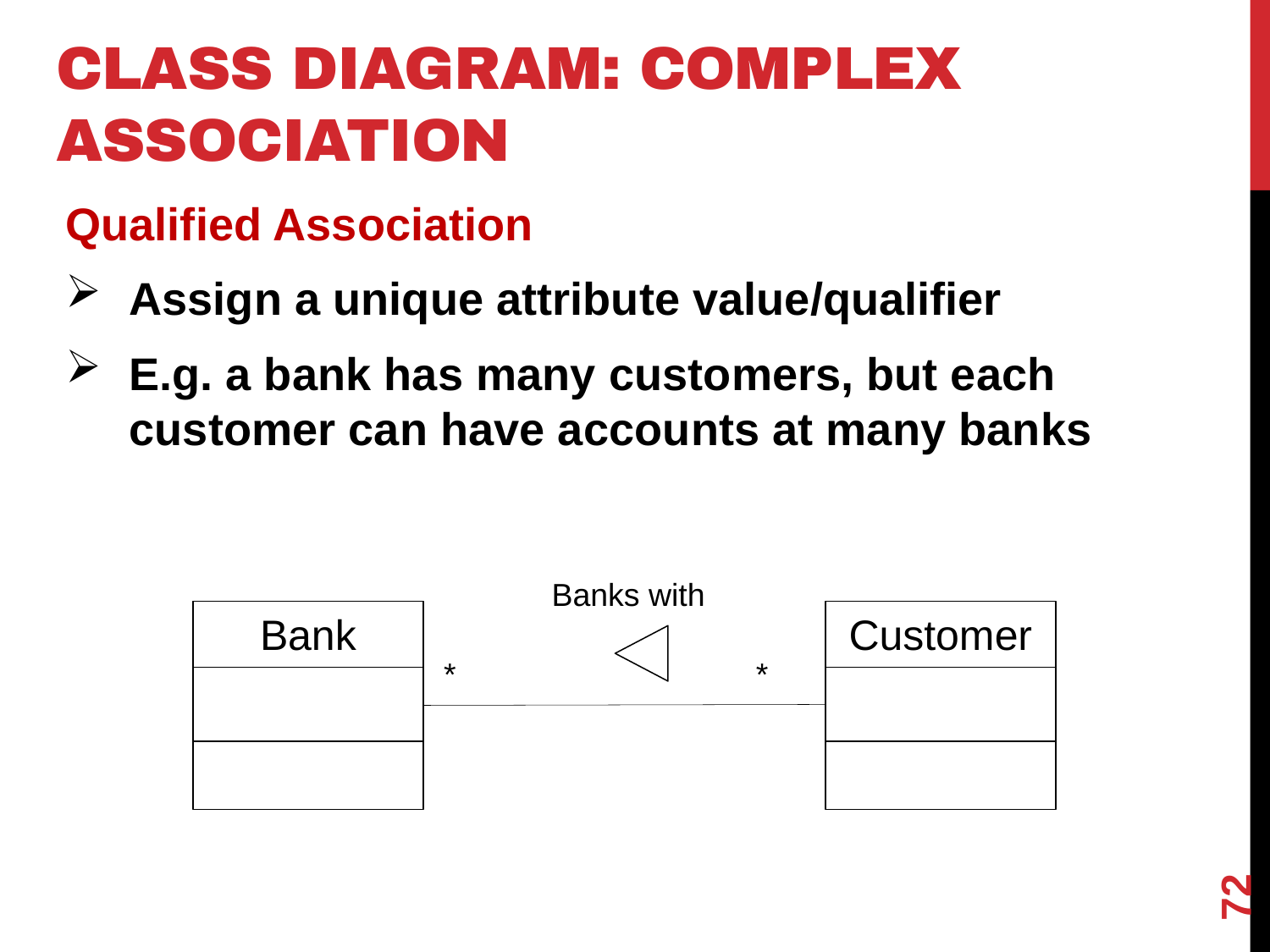

# Class Diagram: Complex Association
Qualified Association
Assign a unique attribute value/qualifier
E.g. a bank has many customers, but each customer can have accounts at many banks
Banks with
Bank

Customer

*
*
72